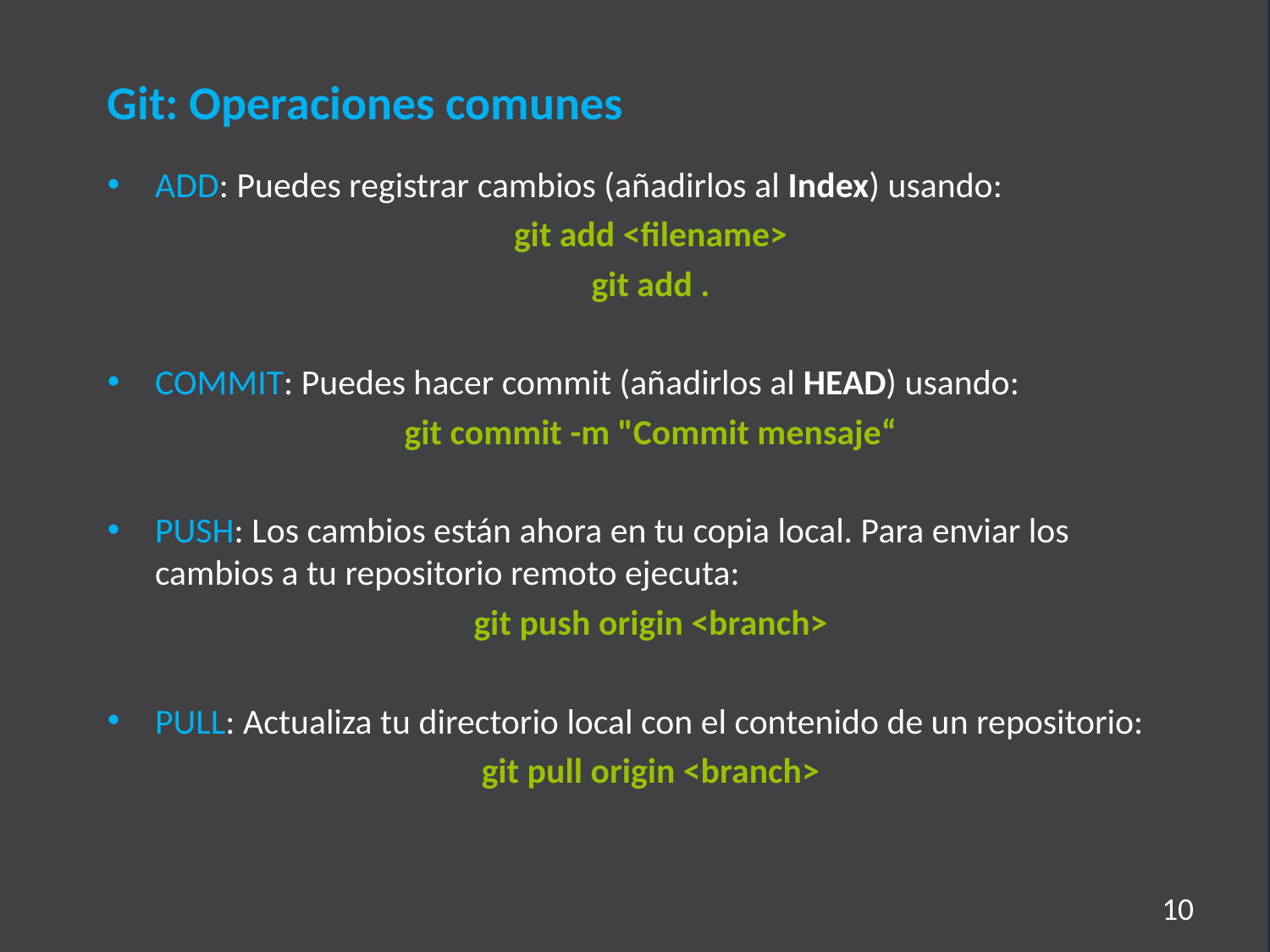

Git: Operaciones comunes
ADD: Puedes registrar cambios (añadirlos al Index) usando:
git add <filename>
git add .

COMMIT: Puedes hacer commit (añadirlos al HEAD) usando:
git commit -m "Commit mensaje“

PUSH: Los cambios están ahora en tu copia local. Para enviar los cambios a tu repositorio remoto ejecuta:
git push origin <branch>

PULL: Actualiza tu directorio local con el contenido de un repositorio:
git pull origin <branch>

10